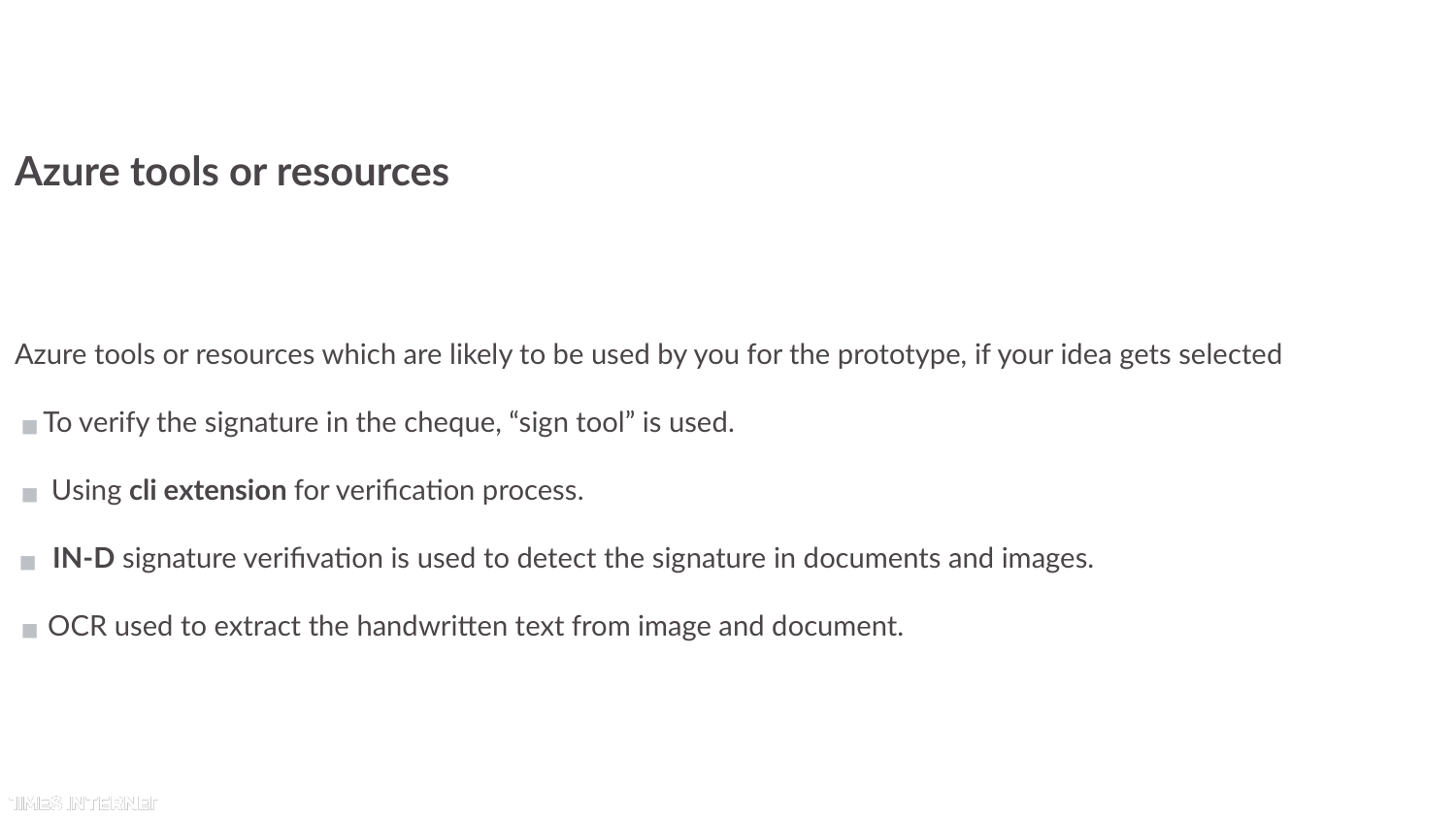

# Azure tools or resources
Azure tools or resources which are likely to be used by you for the prototype, if your idea gets selected
 ⬛ To verify the signature in the cheque, “sign tool” is used.
 ⬛   Using cli extension for verification process.
 ⬛   IN-D signature verifivation is used to detect the signature in documents and images.
 ⬛  OCR used to extract the handwritten text from image and document.